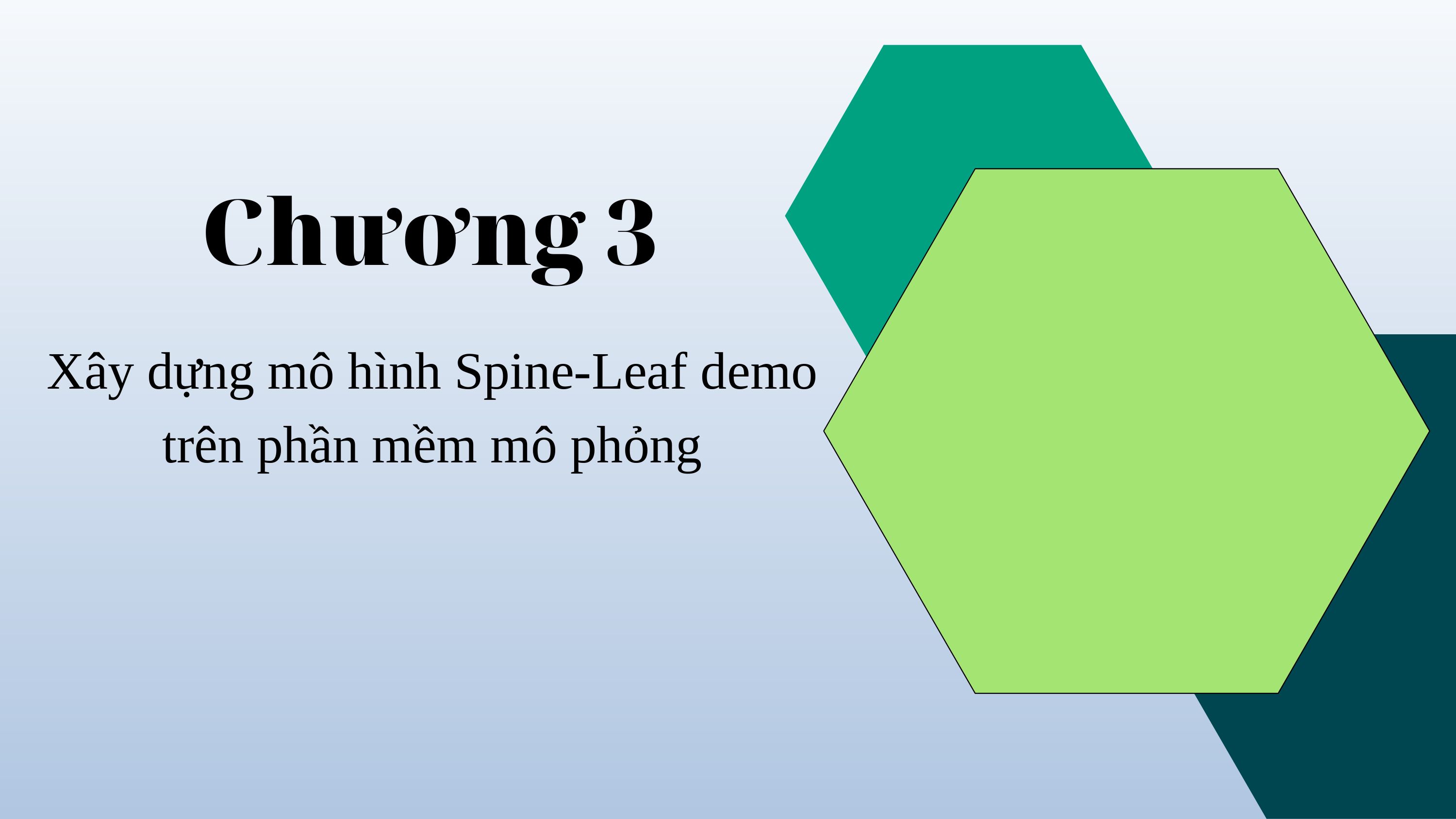

Chương 3

Xây dựng mô hình Spine-Leaf demo trên phần mềm mô phỏng